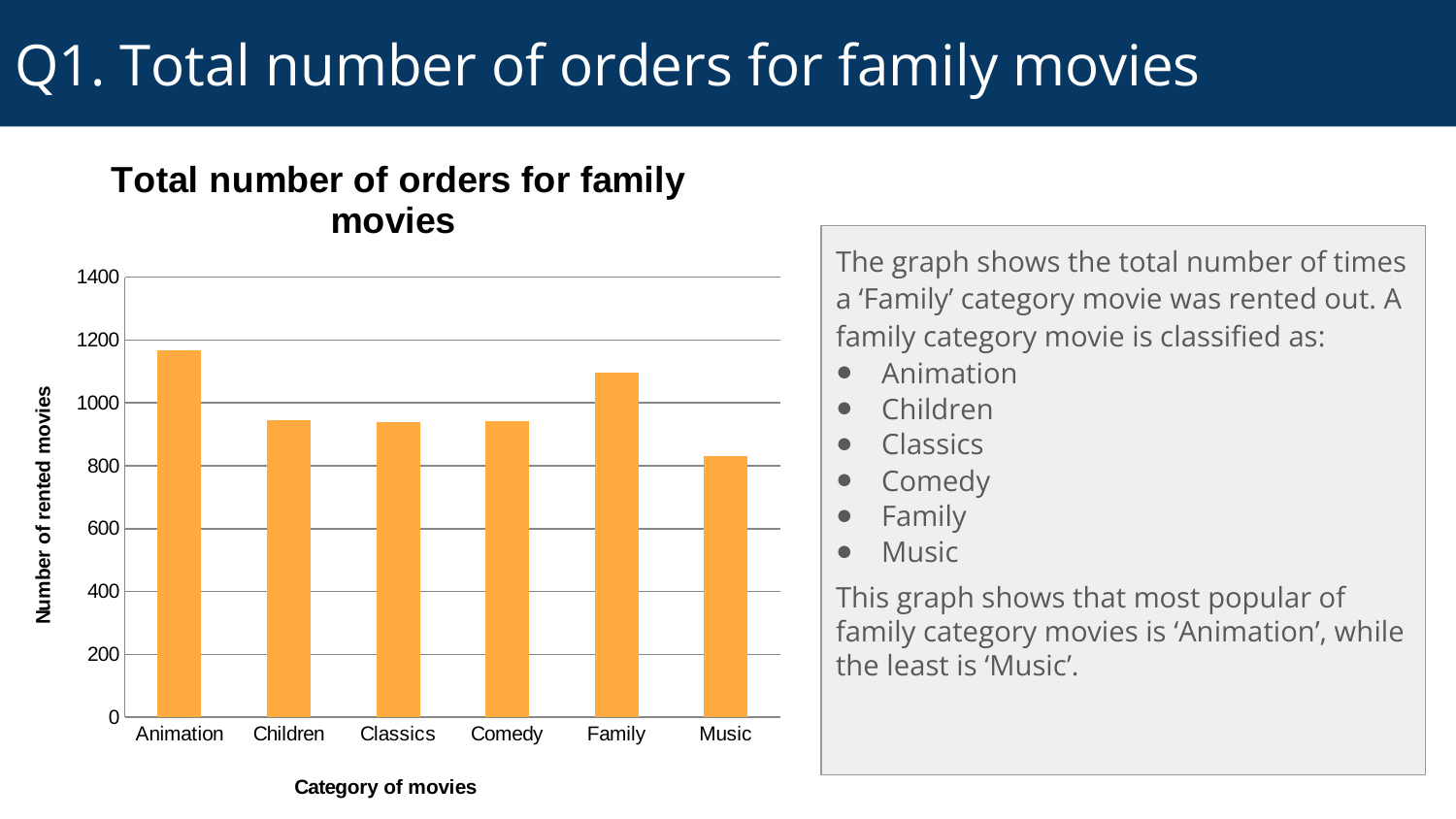

# Q1. Total number of orders for family movies

### Chart: Total number of orders for family movies

| Category |  |
|---|---|
| Animation | 1166.0 |
| Children | 945.0 |
| Classics | 939.0 |
| Comedy | 941.0 |
| Family | 1096.0 |
| Music | 830.0 |
The graph shows the total number of times a ‘Family’ category movie was rented out. A family category movie is classified as:
Animation
Children
Classics
Comedy
Family
Music
This graph shows that most popular of family category movies is ‘Animation’, while the least is ‘Music’.